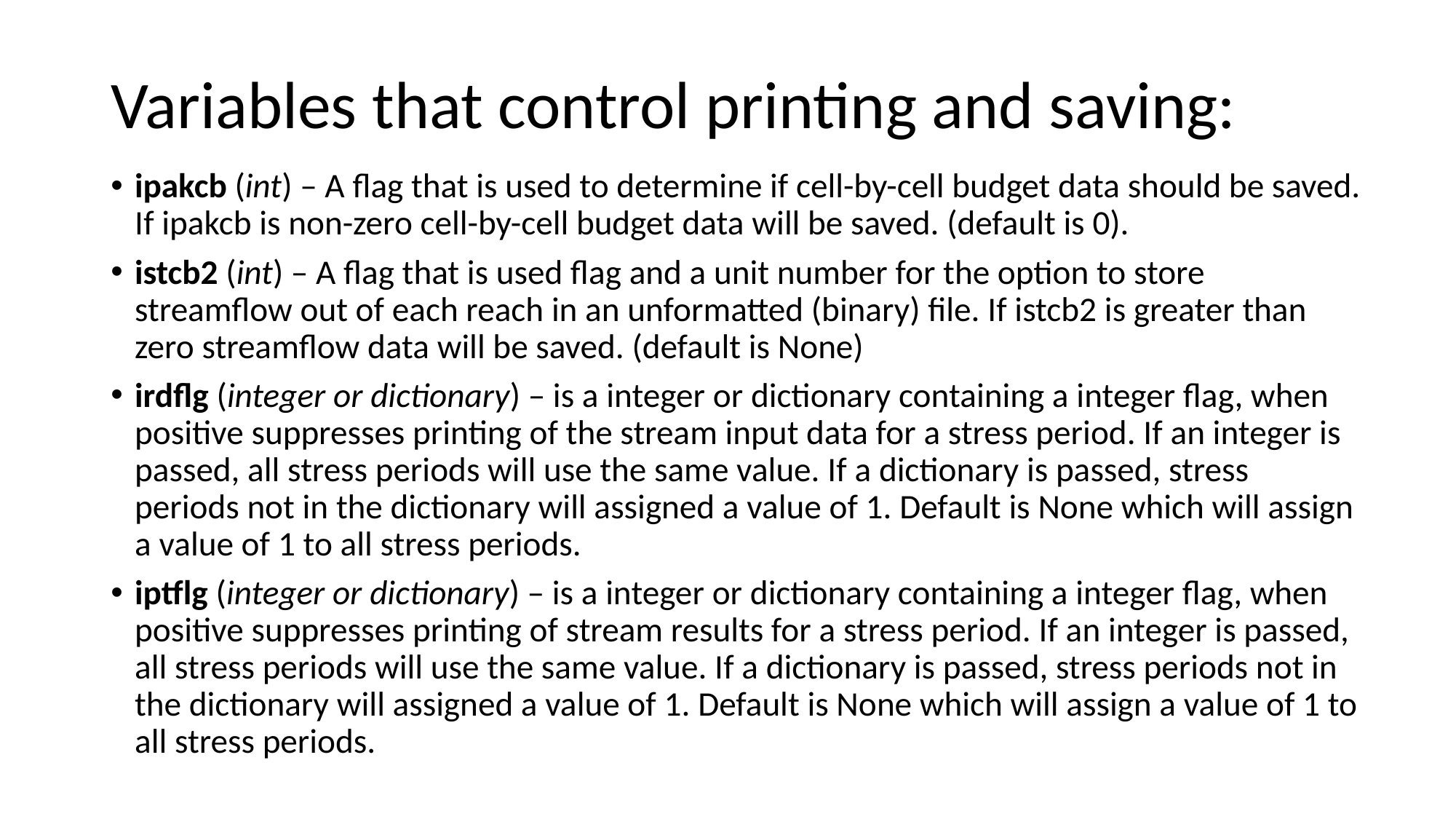

# Variables that control printing and saving:
ipakcb (int) – A flag that is used to determine if cell-by-cell budget data should be saved. If ipakcb is non-zero cell-by-cell budget data will be saved. (default is 0).
istcb2 (int) – A flag that is used flag and a unit number for the option to store streamflow out of each reach in an unformatted (binary) file. If istcb2 is greater than zero streamflow data will be saved. (default is None)
irdflg (integer or dictionary) – is a integer or dictionary containing a integer flag, when positive suppresses printing of the stream input data for a stress period. If an integer is passed, all stress periods will use the same value. If a dictionary is passed, stress periods not in the dictionary will assigned a value of 1. Default is None which will assign a value of 1 to all stress periods.
iptflg (integer or dictionary) – is a integer or dictionary containing a integer flag, when positive suppresses printing of stream results for a stress period. If an integer is passed, all stress periods will use the same value. If a dictionary is passed, stress periods not in the dictionary will assigned a value of 1. Default is None which will assign a value of 1 to all stress periods.